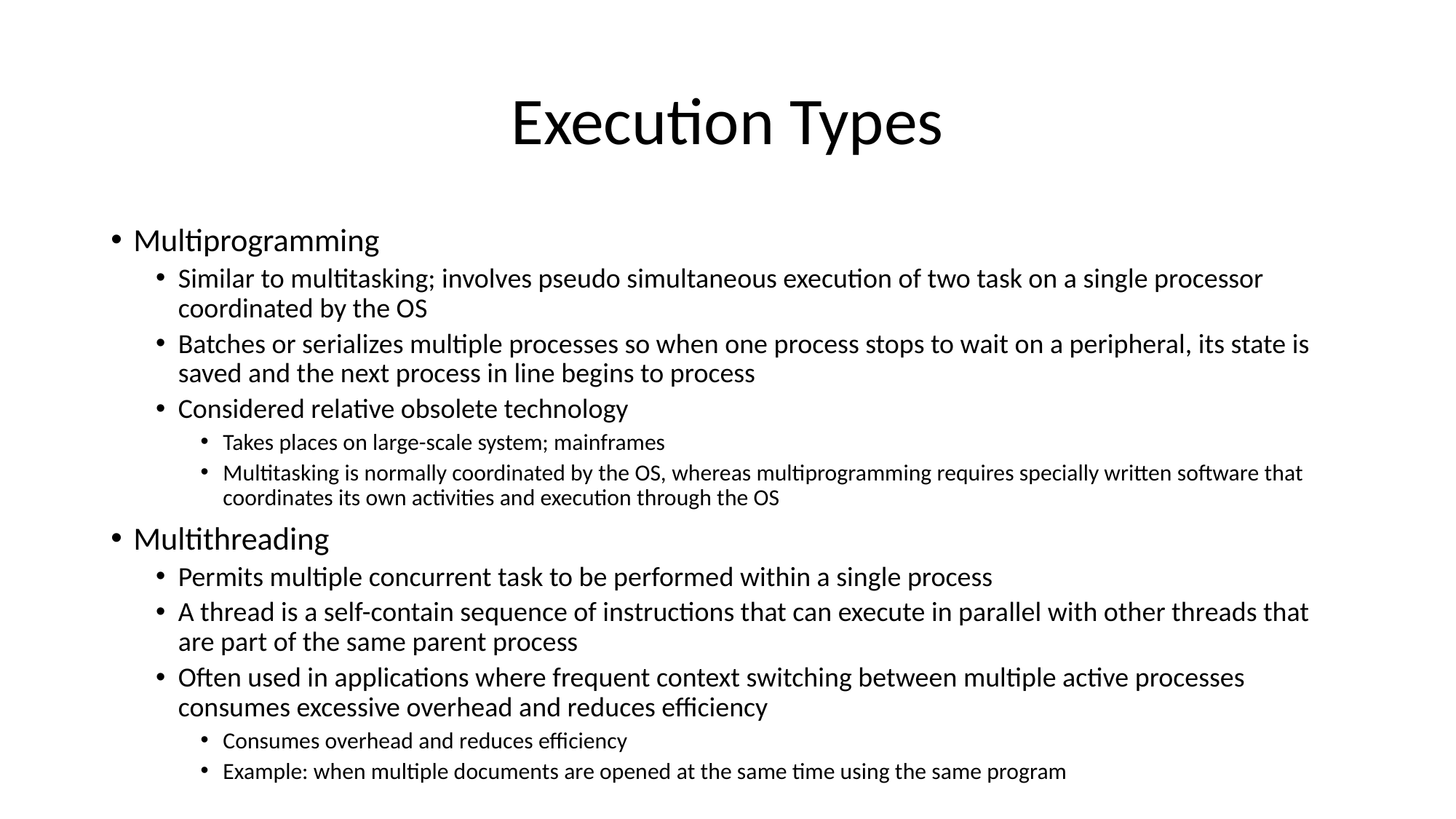

# Execution Types
Multiprogramming
Similar to multitasking; involves pseudo simultaneous execution of two task on a single processor coordinated by the OS
Batches or serializes multiple processes so when one process stops to wait on a peripheral, its state is saved and the next process in line begins to process
Considered relative obsolete technology
Takes places on large-scale system; mainframes
Multitasking is normally coordinated by the OS, whereas multiprogramming requires specially written software that coordinates its own activities and execution through the OS
Multithreading
Permits multiple concurrent task to be performed within a single process
A thread is a self-contain sequence of instructions that can execute in parallel with other threads that are part of the same parent process
Often used in applications where frequent context switching between multiple active processes consumes excessive overhead and reduces efficiency
Consumes overhead and reduces efficiency
Example: when multiple documents are opened at the same time using the same program